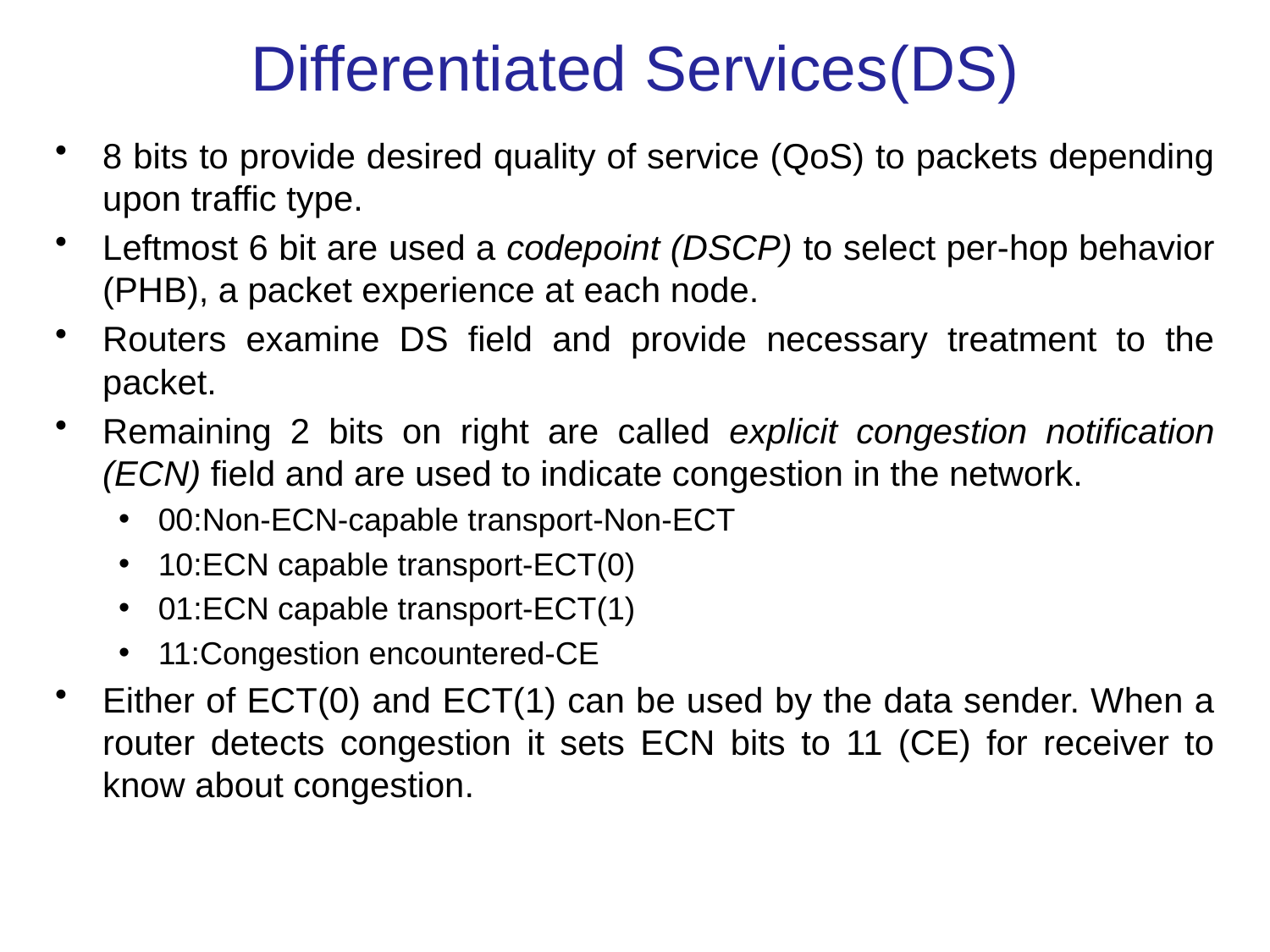

# Differentiated Services(DS)
8 bits to provide desired quality of service (QoS) to packets depending upon traffic type.
Leftmost 6 bit are used a codepoint (DSCP) to select per-hop behavior (PHB), a packet experience at each node.
Routers examine DS field and provide necessary treatment to the packet.
Remaining 2 bits on right are called explicit congestion notification (ECN) field and are used to indicate congestion in the network.
00:Non-ECN-capable transport-Non-ECT
10:ECN capable transport-ECT(0)
01:ECN capable transport-ECT(1)
11:Congestion encountered-CE
Either of ECT(0) and ECT(1) can be used by the data sender. When a router detects congestion it sets ECN bits to 11 (CE) for receiver to know about congestion.